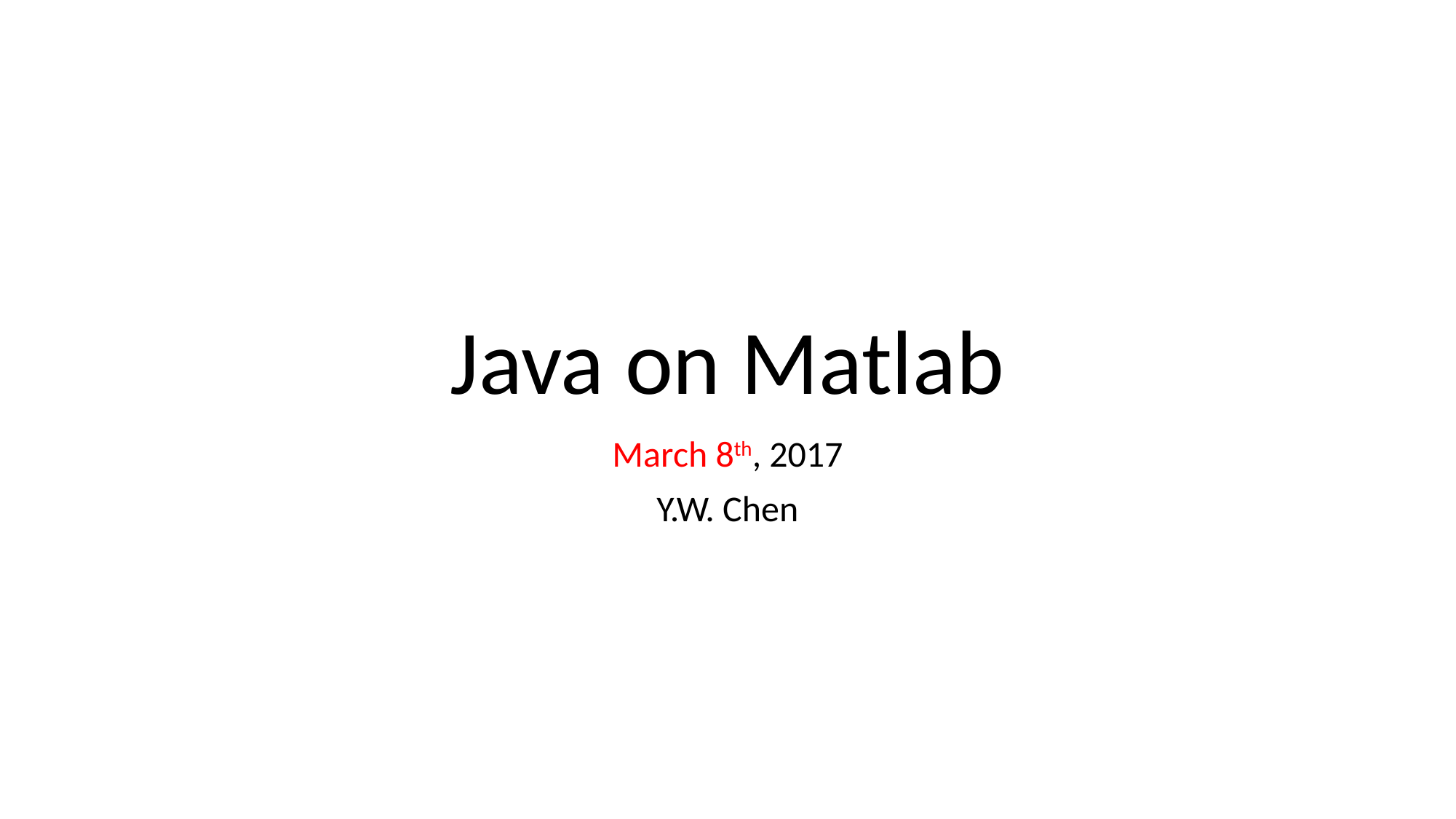

# Java on Matlab
March 8th, 2017
Y.W. Chen